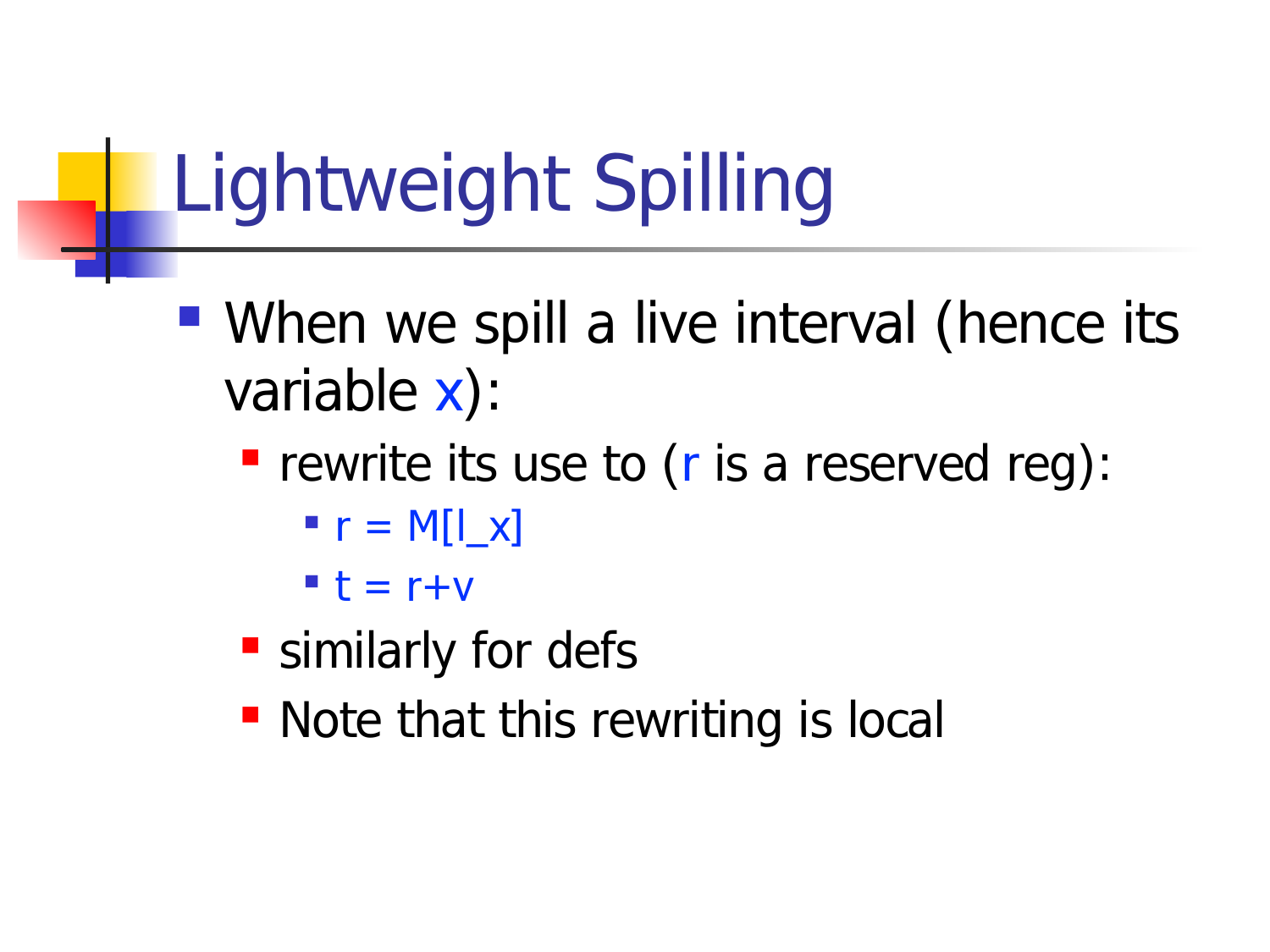

# Lightweight Spilling
When we spill a live interval (hence its variable x):
rewrite its use to (r is a reserved reg):
r = M[l_x]
t = r+v
similarly for defs
Note that this rewriting is local